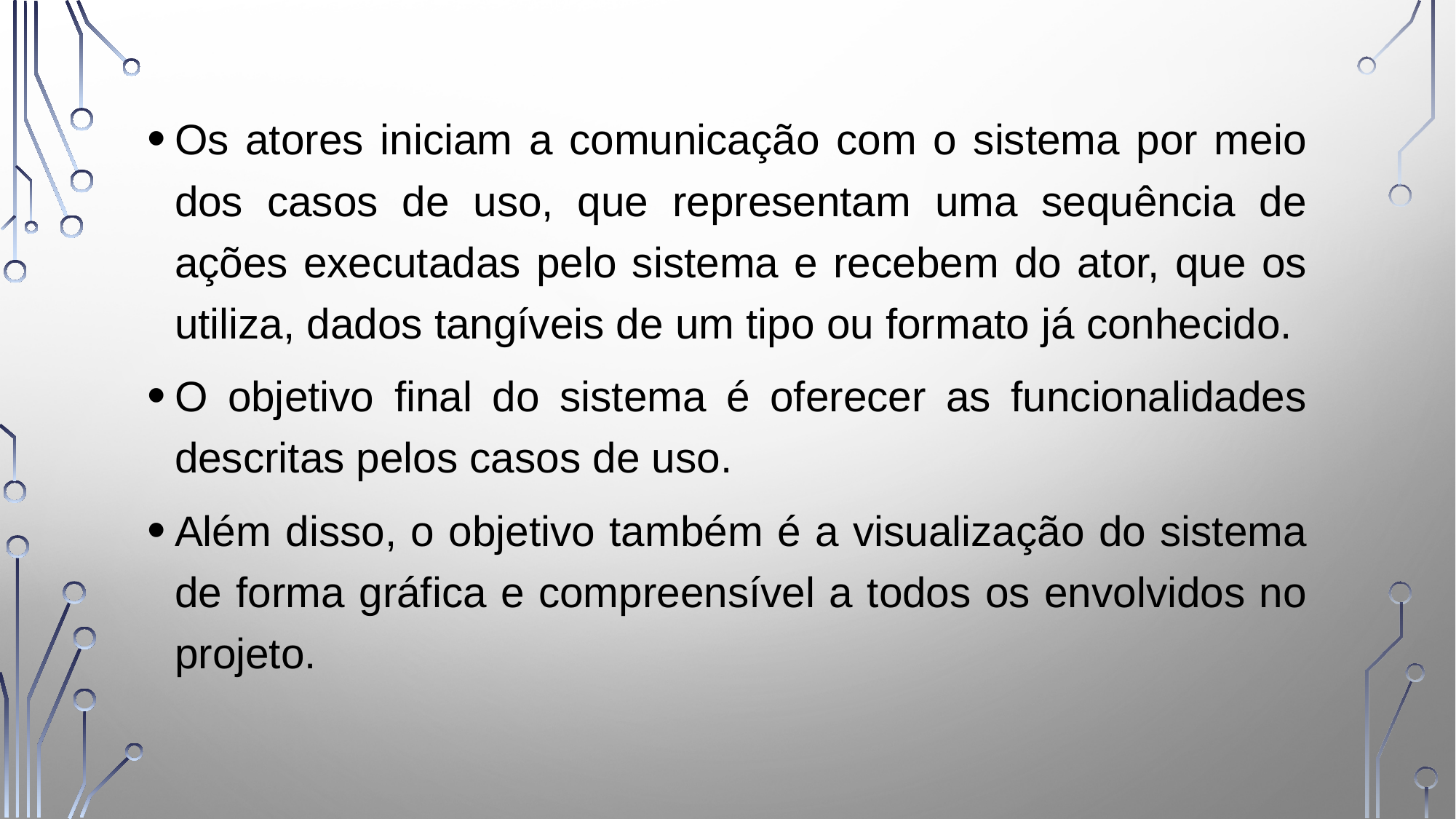

Os atores iniciam a comunicação com o sistema por meio dos casos de uso, que representam uma sequência de ações executadas pelo sistema e recebem do ator, que os utiliza, dados tangíveis de um tipo ou formato já conhecido.
O objetivo final do sistema é oferecer as funcionalidades descritas pelos casos de uso.
Além disso, o objetivo também é a visualização do sistema de forma gráfica e compreensível a todos os envolvidos no projeto.
8